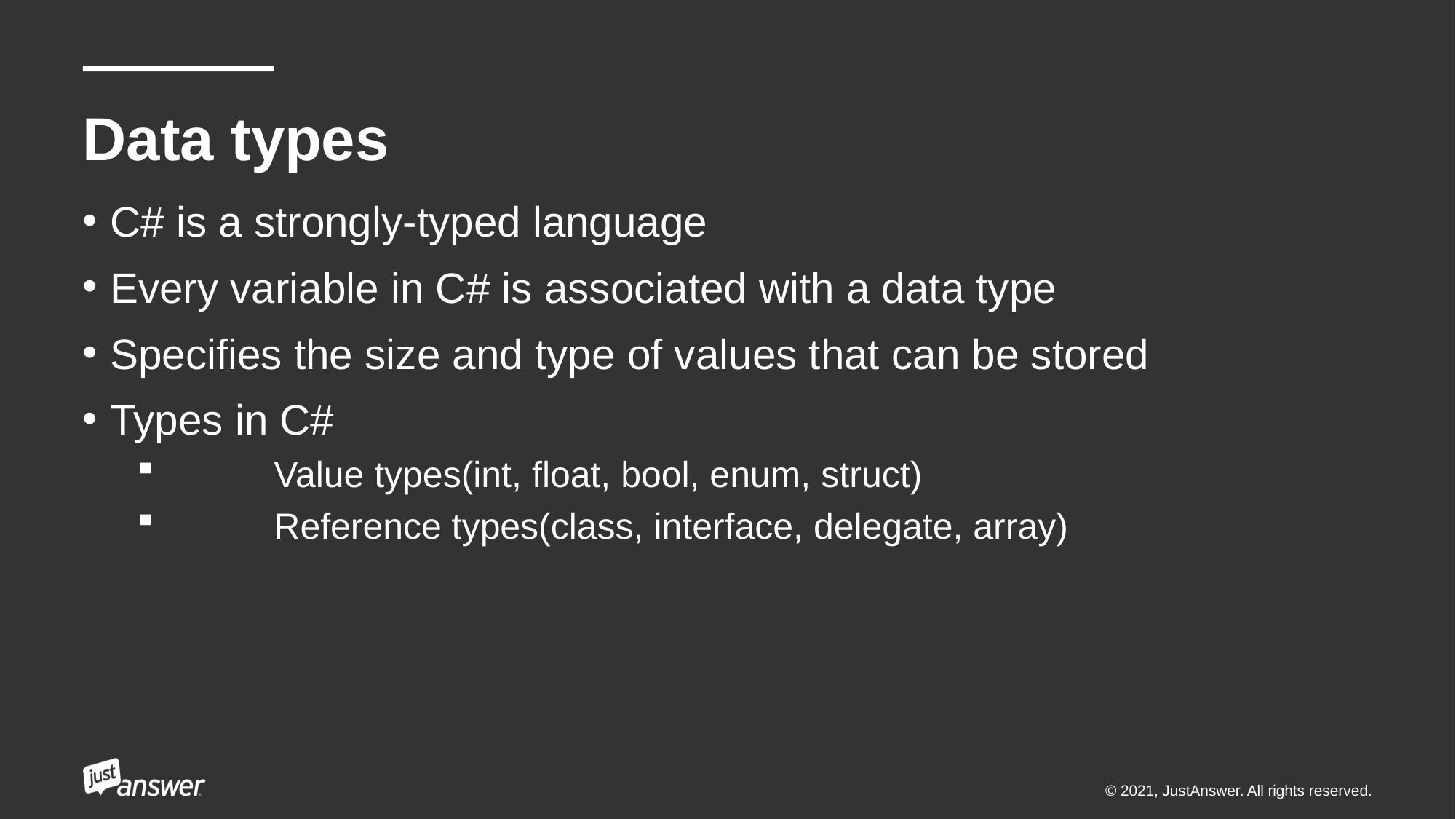

# Data types
C# is a strongly-typed language
Every variable in C# is associated with a data type
Specifies the size and type of values that can be stored
Types in C#
	Value types(int, float, bool, enum, struct)
	Reference types(class, interface, delegate, array)